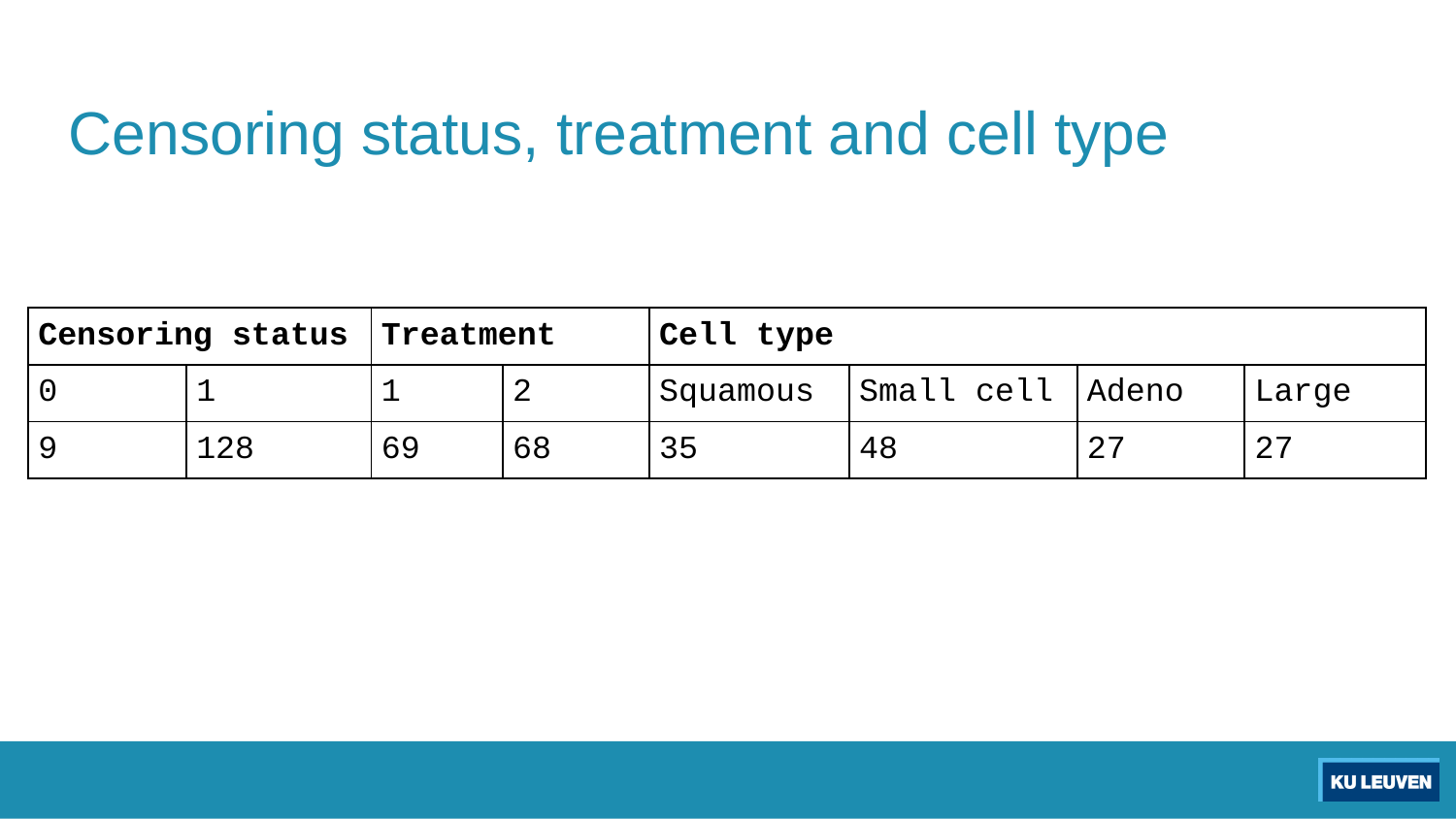

# Censoring status, treatment and cell type
| Censoring status |  | Treatment |  | Cell type |  |  |  |
| --- | --- | --- | --- | --- | --- | --- | --- |
| 0 | 1 | 1 | 2 | Squamous | Small cell | Adeno | Large |
| 9 | 128 | 69 | 68 | 35 | 48 | 27 | 27 |